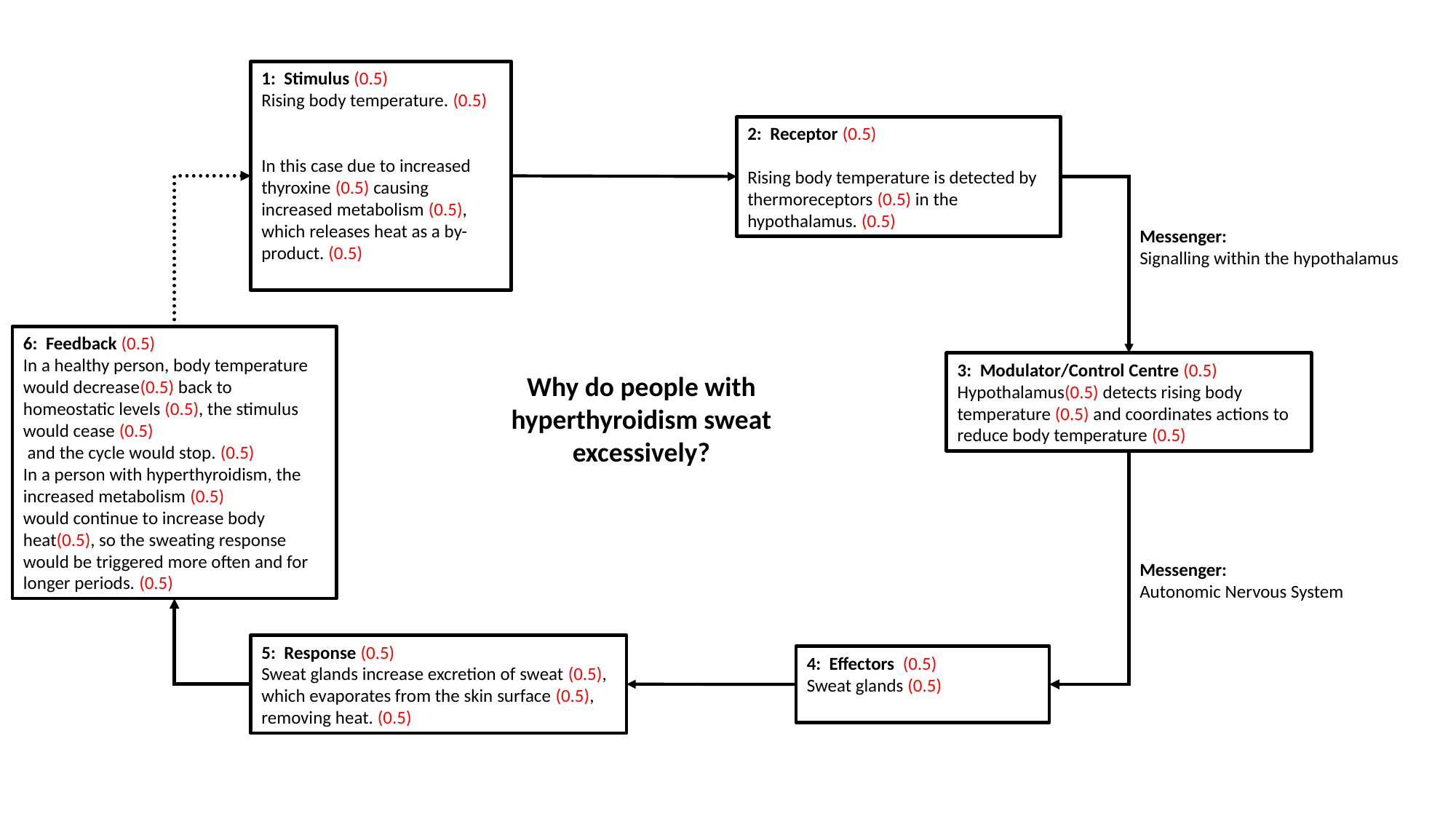

1:  Stimulus (0.5)
Rising body temperature. (0.5)

In this case due to increased thyroxine (0.5) causing increased metabolism (0.5), which releases heat as a by-product. (0.5)

2:  Receptor (0.5)

Rising body temperature is detected by thermoreceptors (0.5) in the hypothalamus. (0.5)
Messenger:
Signalling within the hypothalamus
6:  Feedback (0.5)
In a healthy person, body temperature would decrease(0.5) back to homeostatic levels (0.5), the stimulus would cease (0.5)
 and the cycle would stop. (0.5)
In a person with hyperthyroidism, the increased metabolism (0.5)
would continue to increase body heat(0.5), so the sweating response would be triggered more often and for longer periods. (0.5)
3:  Modulator/Control Centre (0.5)
Hypothalamus(0.5) detects rising body temperature (0.5) and coordinates actions to reduce body temperature (0.5)
Why do people with hyperthyroidism sweat excessively?
Messenger:
Autonomic Nervous System

5:  Response (0.5)
Sweat glands increase excretion of sweat (0.5), which evaporates from the skin surface (0.5), removing heat. (0.5)
4:  Effectors  (0.5)
Sweat glands (0.5)